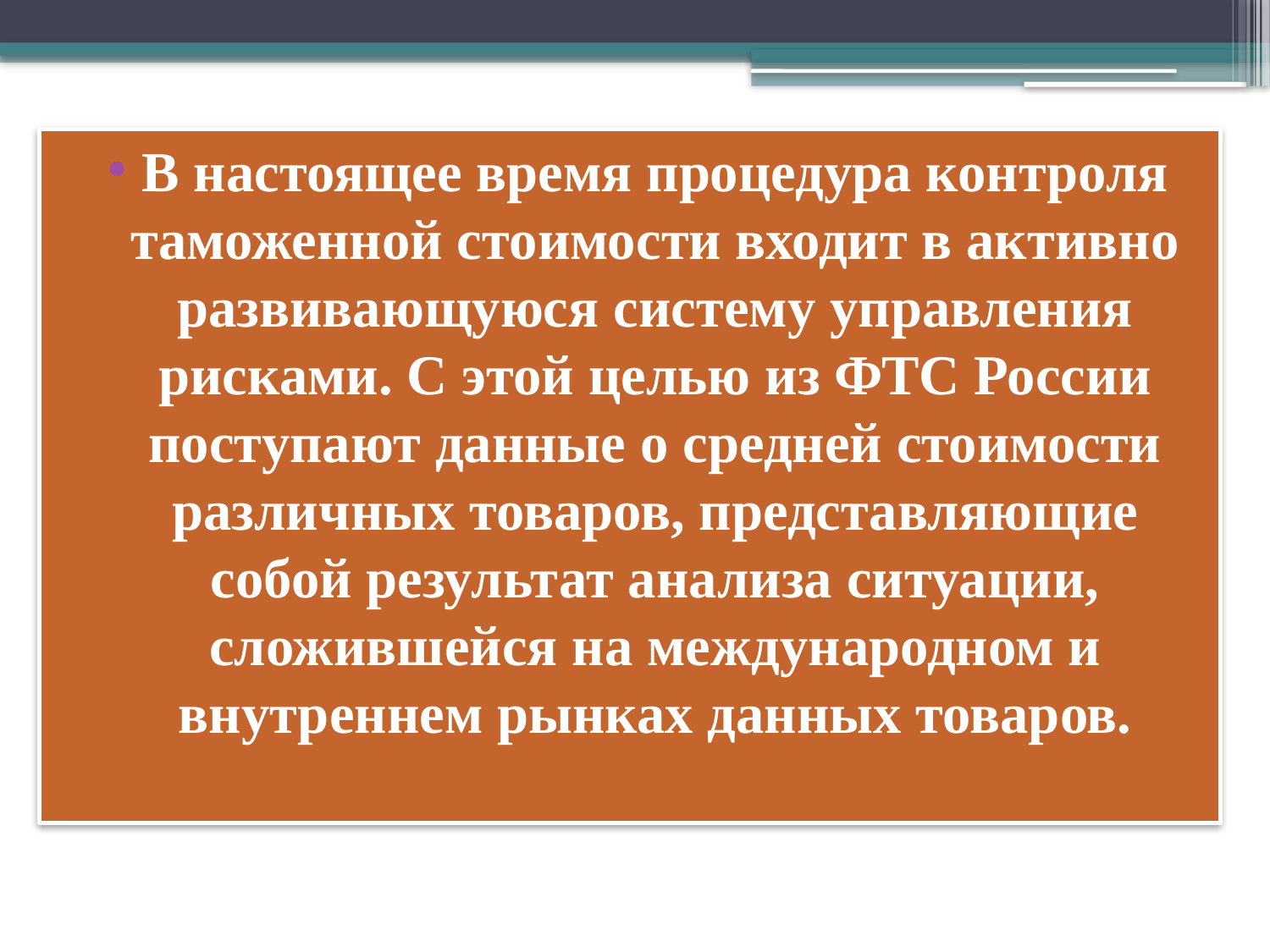

В настоящее время процедура контроля таможенной стоимости входит в активно развивающуюся систему управления рисками. С этой целью из ФТС России поступают данные о средней стоимости различных товаров, представляющие собой результат анализа ситуации, сложившейся на международном и внутреннем рынках данных товаров.